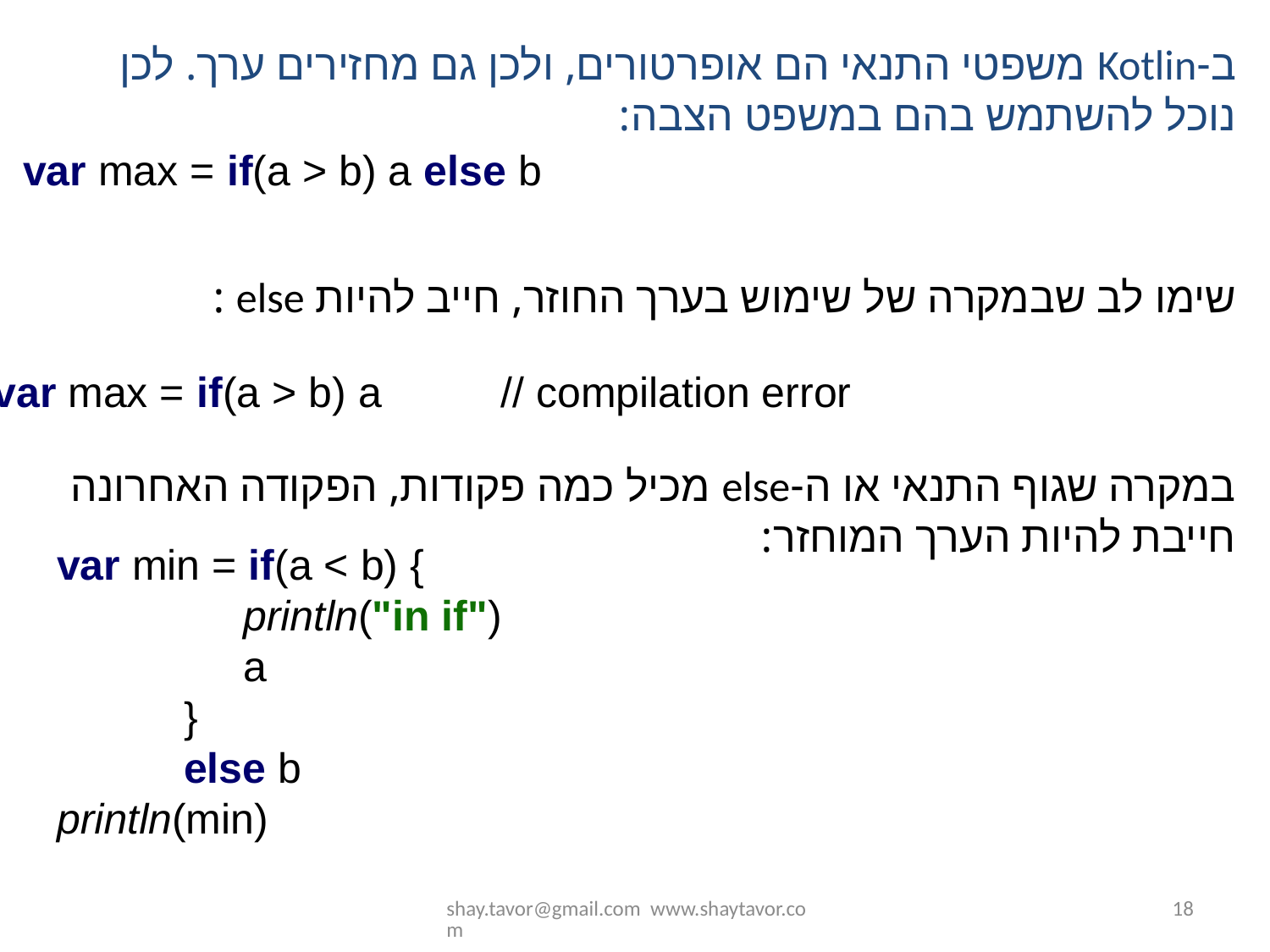

ב-Kotlin משפטי התנאי הם אופרטורים, ולכן גם מחזירים ערך. לכן נוכל להשתמש בהם במשפט הצבה:
var max = if(a > b) a else b
שימו לב שבמקרה של שימוש בערך החוזר, חייב להיות else :
var max = if(a > b) a	// compilation error
במקרה שגוף התנאי או ה-else מכיל כמה פקודות, הפקודה האחרונה חייבת להיות הערך המוחזר:
var min = if(a < b) {
	     println("in if")
 	     a
	}
	else b
println(min)
shay.tavor@gmail.com  www.shaytavor.com
18